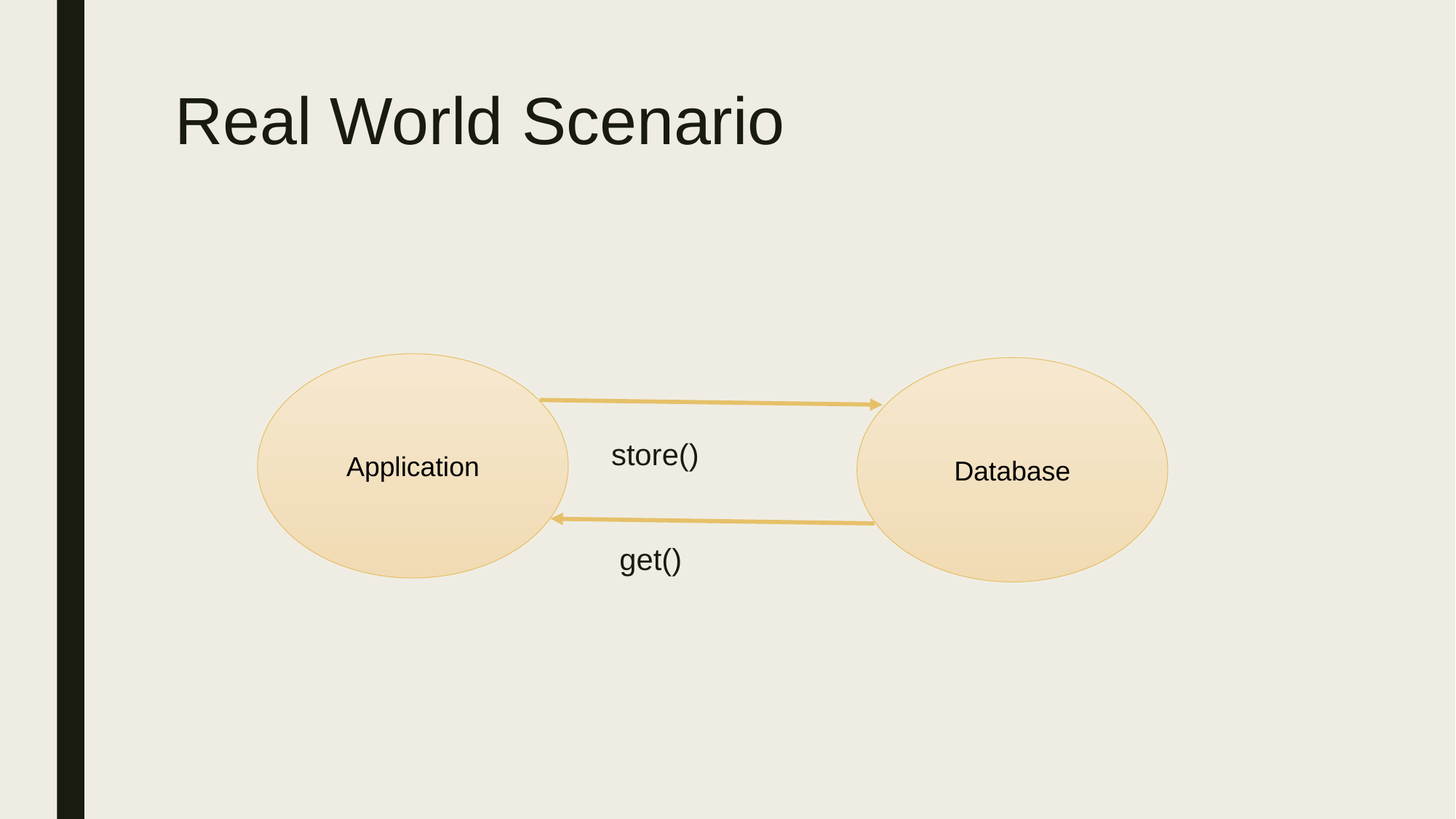

# Real World Scenario

				store()

				 get()
Application
Database